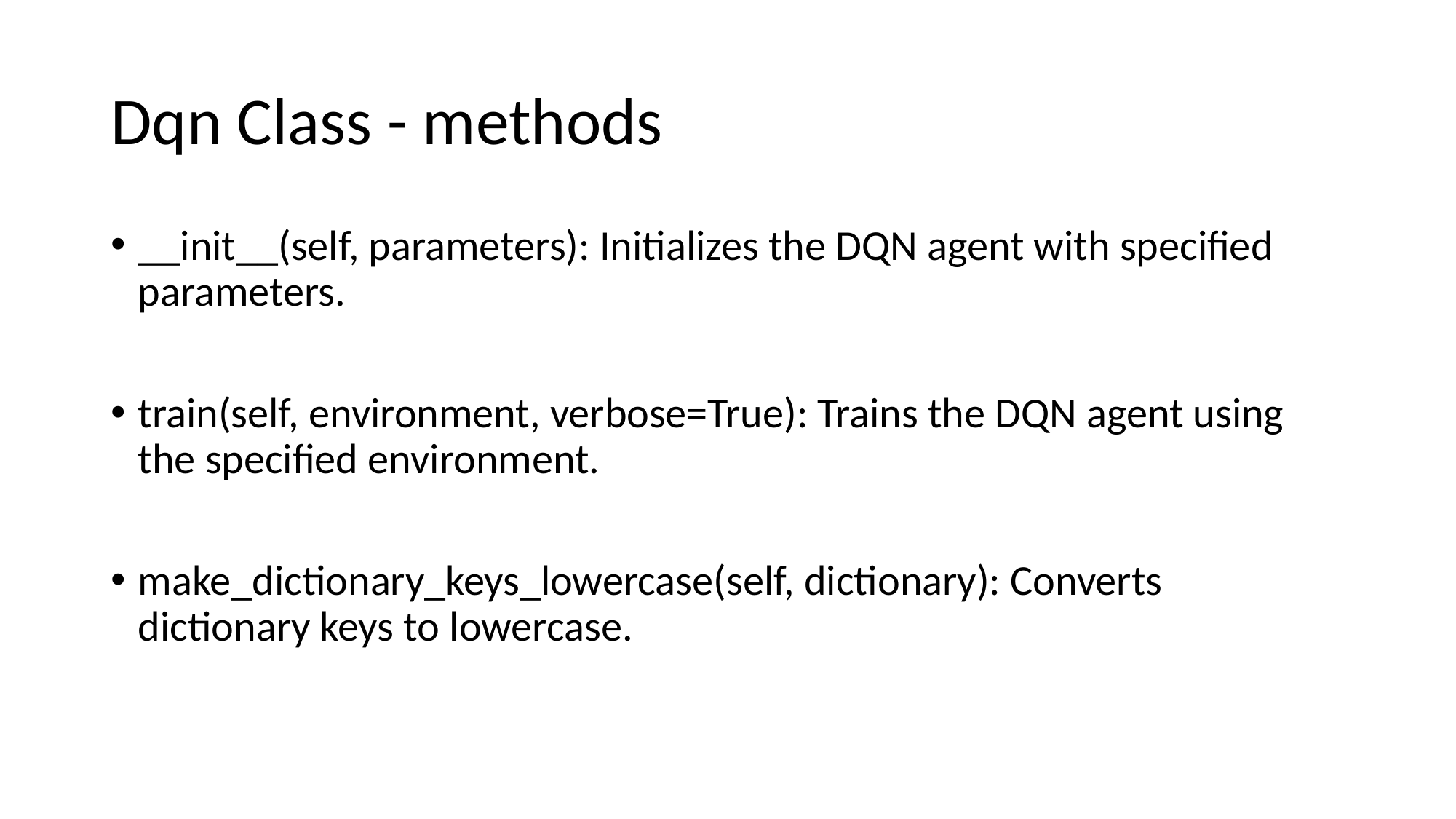

# Dqn Class - methods
__init__(self, parameters): Initializes the DQN agent with specified parameters.

train(self, environment, verbose=True): Trains the DQN agent using the specified environment.

make_dictionary_keys_lowercase(self, dictionary): Converts dictionary keys to lowercase.